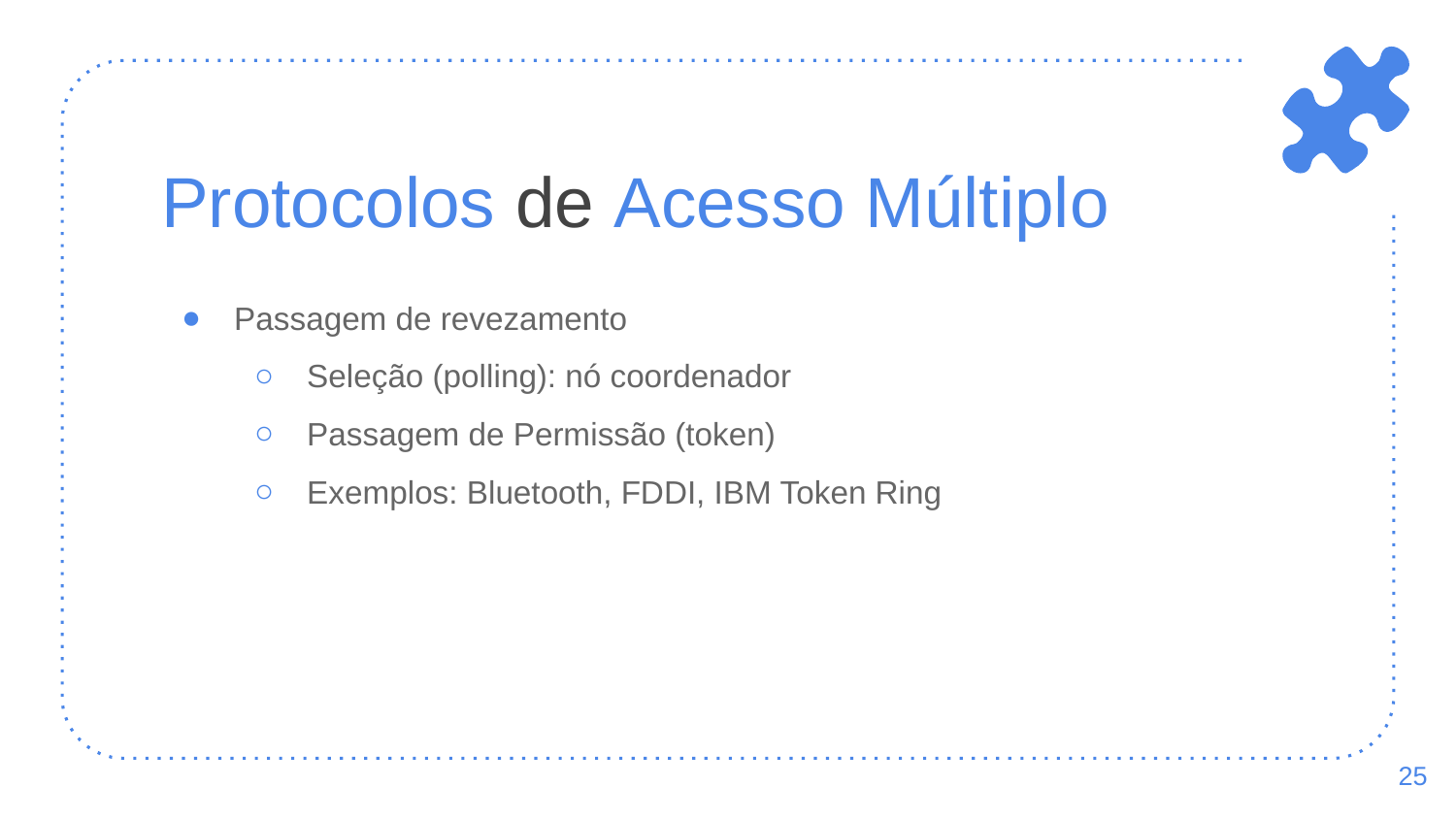

# Protocolos de Acesso Múltiplo
Passagem de revezamento
Seleção (polling): nó coordenador
Passagem de Permissão (token)
Exemplos: Bluetooth, FDDI, IBM Token Ring
25